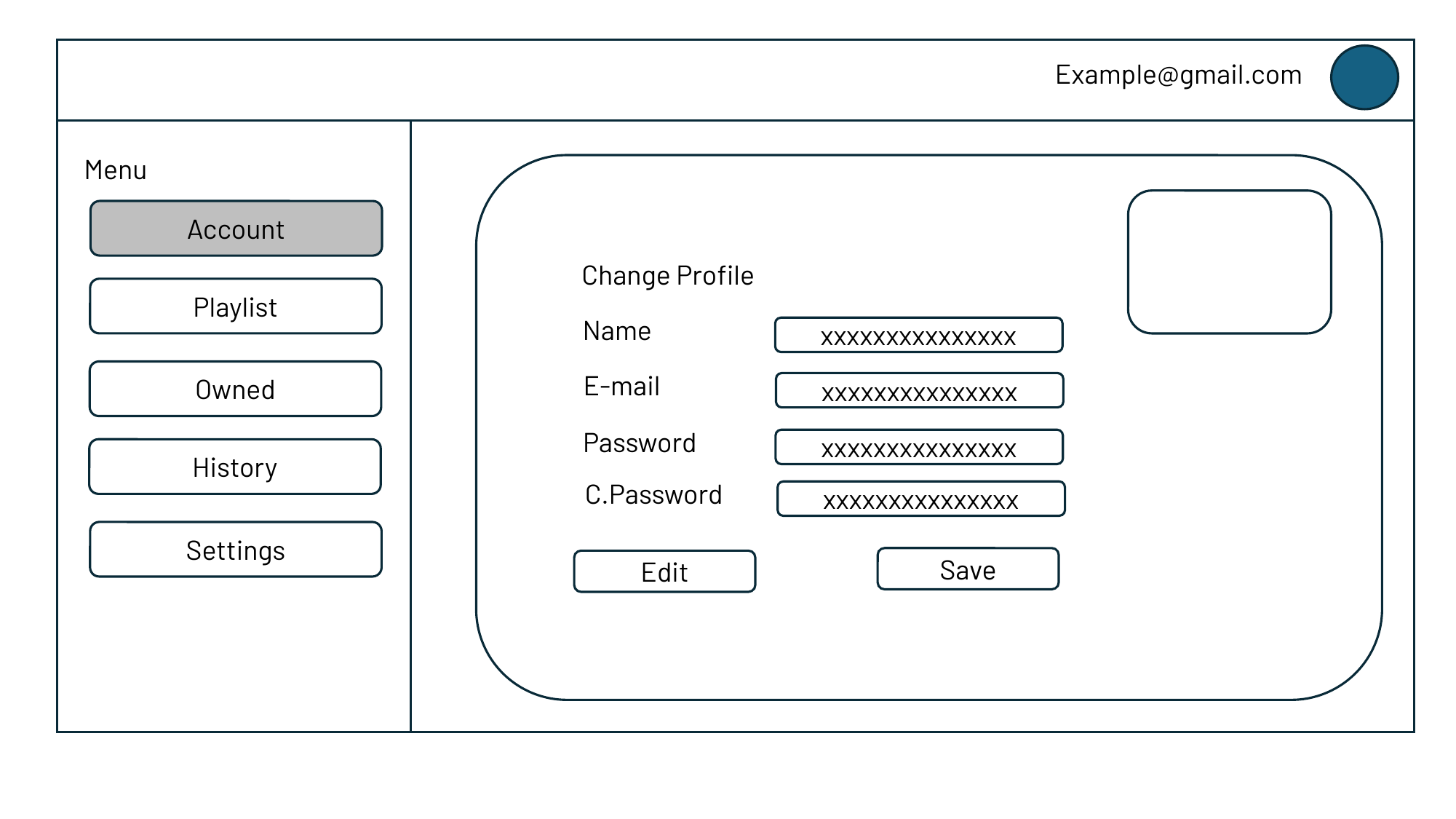

Example@gmail.com

Menu

Account
Change Profile
Playlist
Name
xxxxxxxxxxxxxxx
Owned
E-mail
xxxxxxxxxxxxxxx
Password
xxxxxxxxxxxxxxx
History
C.Password
xxxxxxxxxxxxxxx
Settings
Save
Edit